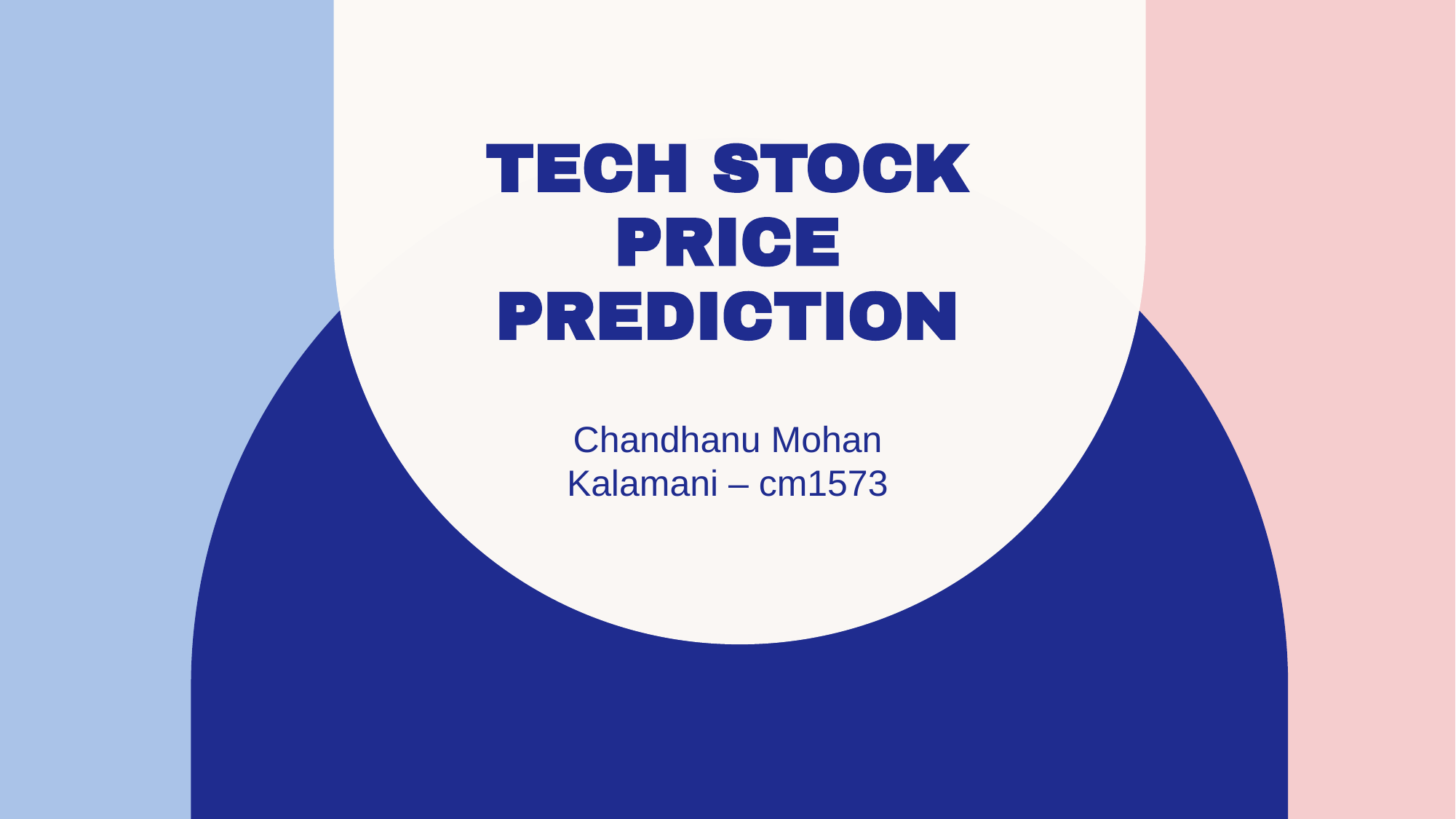

# Tech Stock Price Prediction
Chandhanu Mohan Kalamani – cm1573